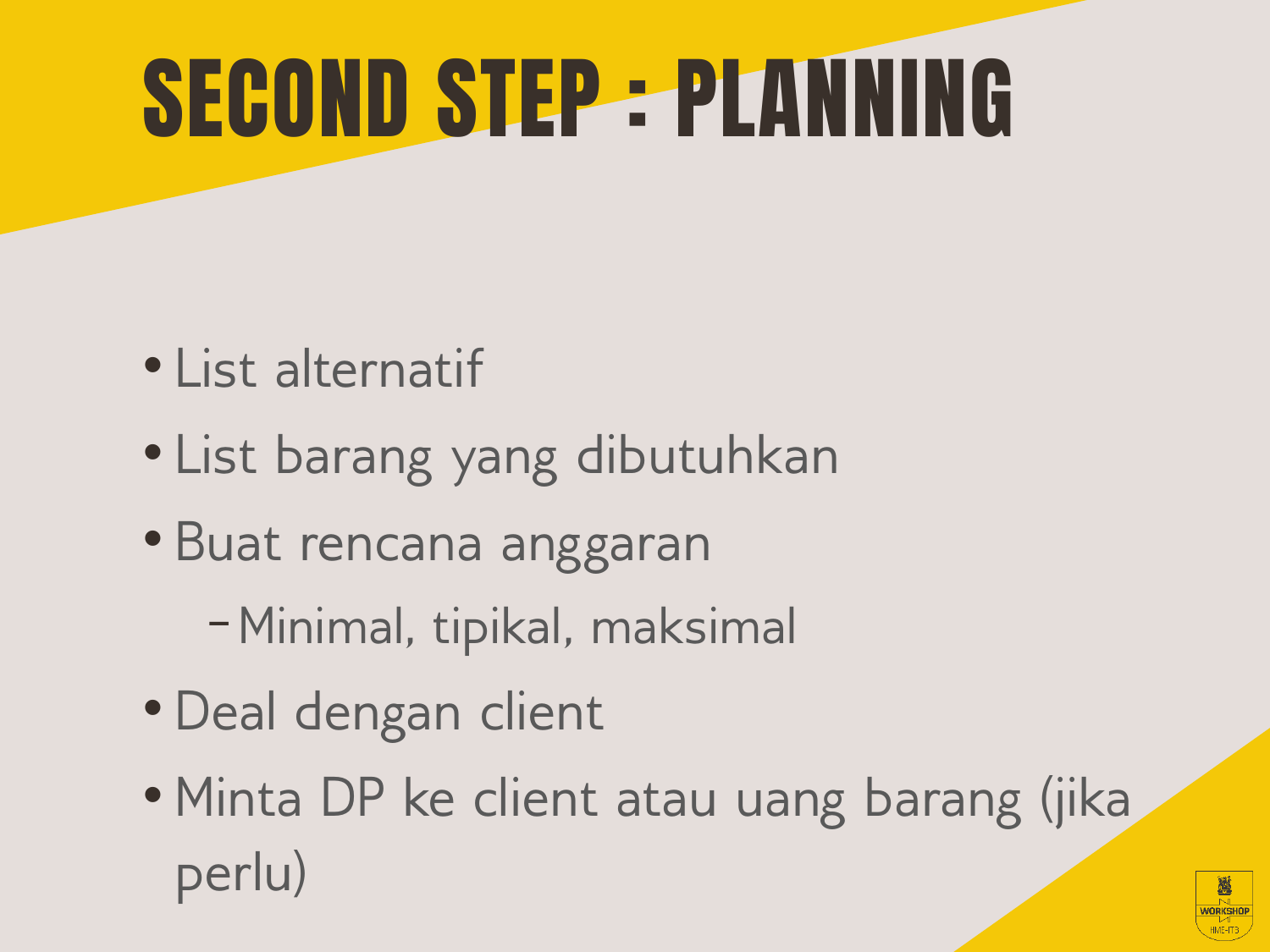

# SECOND step : PLANNING
List alternatif
List barang yang dibutuhkan
Buat rencana anggaran
Minimal, tipikal, maksimal
Deal dengan client
Minta DP ke client atau uang barang (jika perlu)